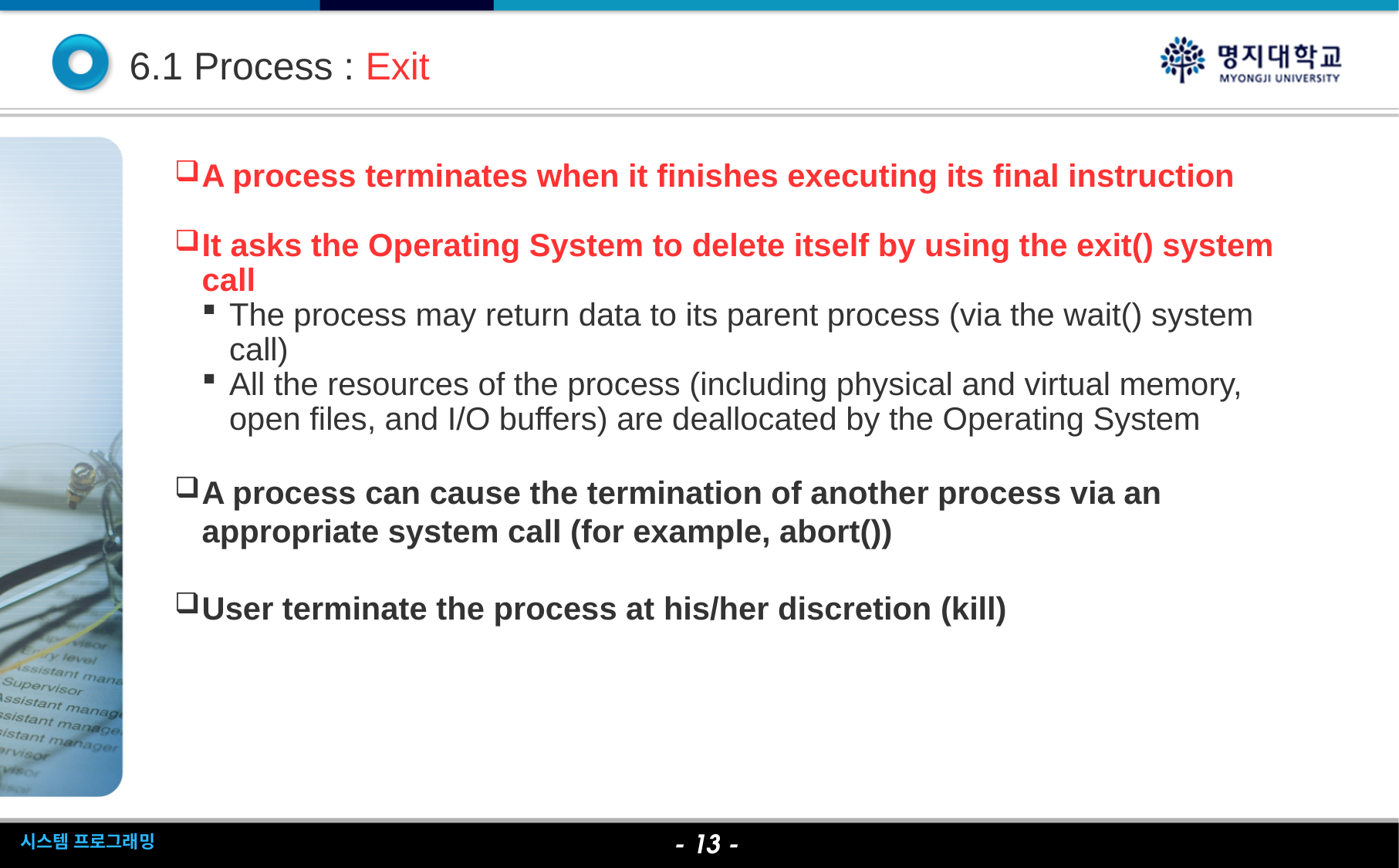

6.1 Process : Exit
A process terminates when it finishes executing its final instruction

It asks the Operating System to delete itself by using the exit() system call
The process may return data to its parent process (via the wait() system call)
All the resources of the process (including physical and virtual memory, open files, and I/O buffers) are deallocated by the Operating System

A process can cause the termination of another process via an appropriate system call (for example, abort())

User terminate the process at his/her discretion (kill)
- 13 -